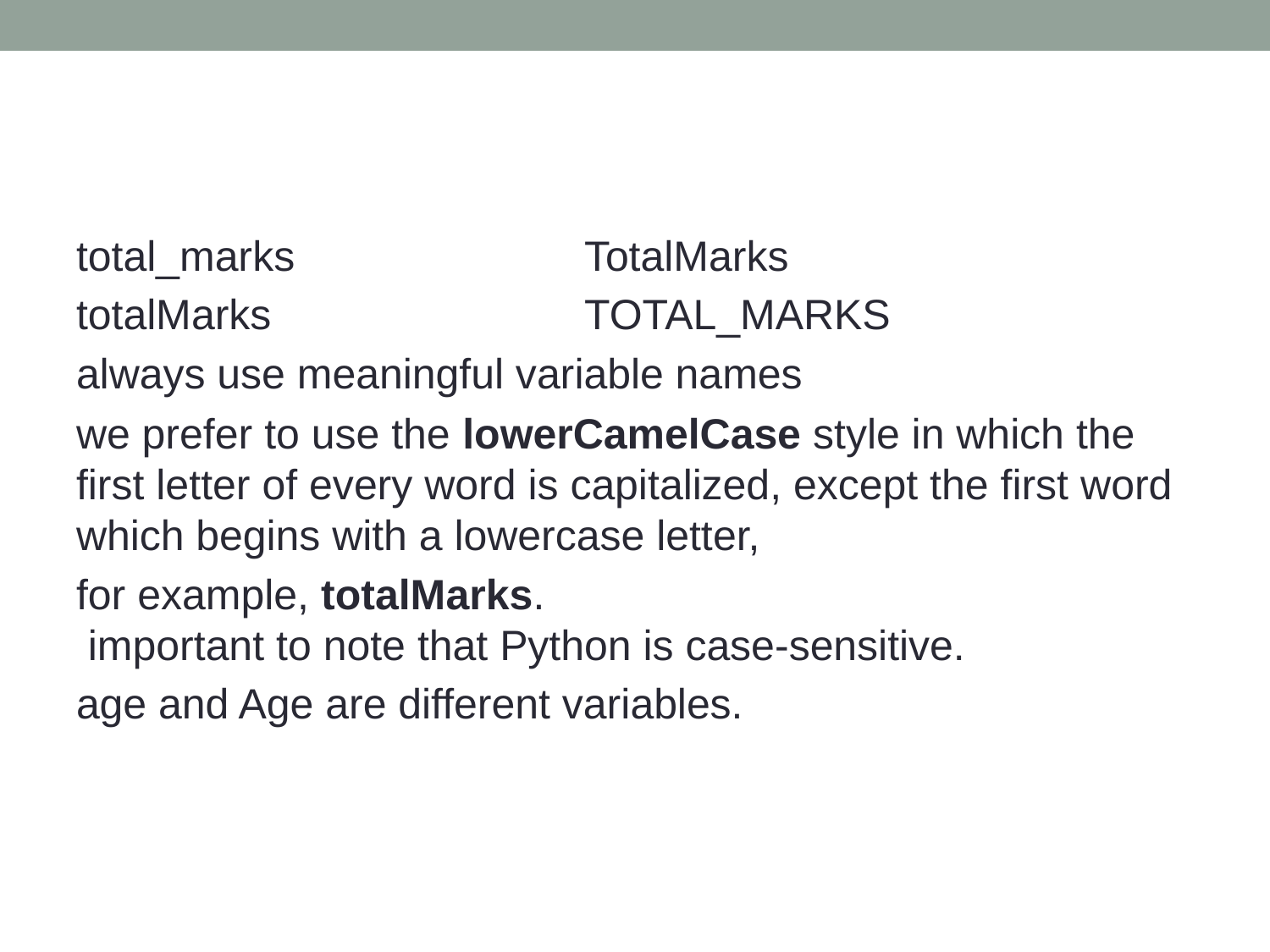

#
total_marks			TotalMarks
totalMarks 			TOTAL_MARKS
always use meaningful variable names
we prefer to use the lowerCamelCase style in which the first letter of every word is capitalized, except the first word which begins with a lowercase letter,
for example, totalMarks.
 important to note that Python is case-sensitive.
age and Age are different variables.